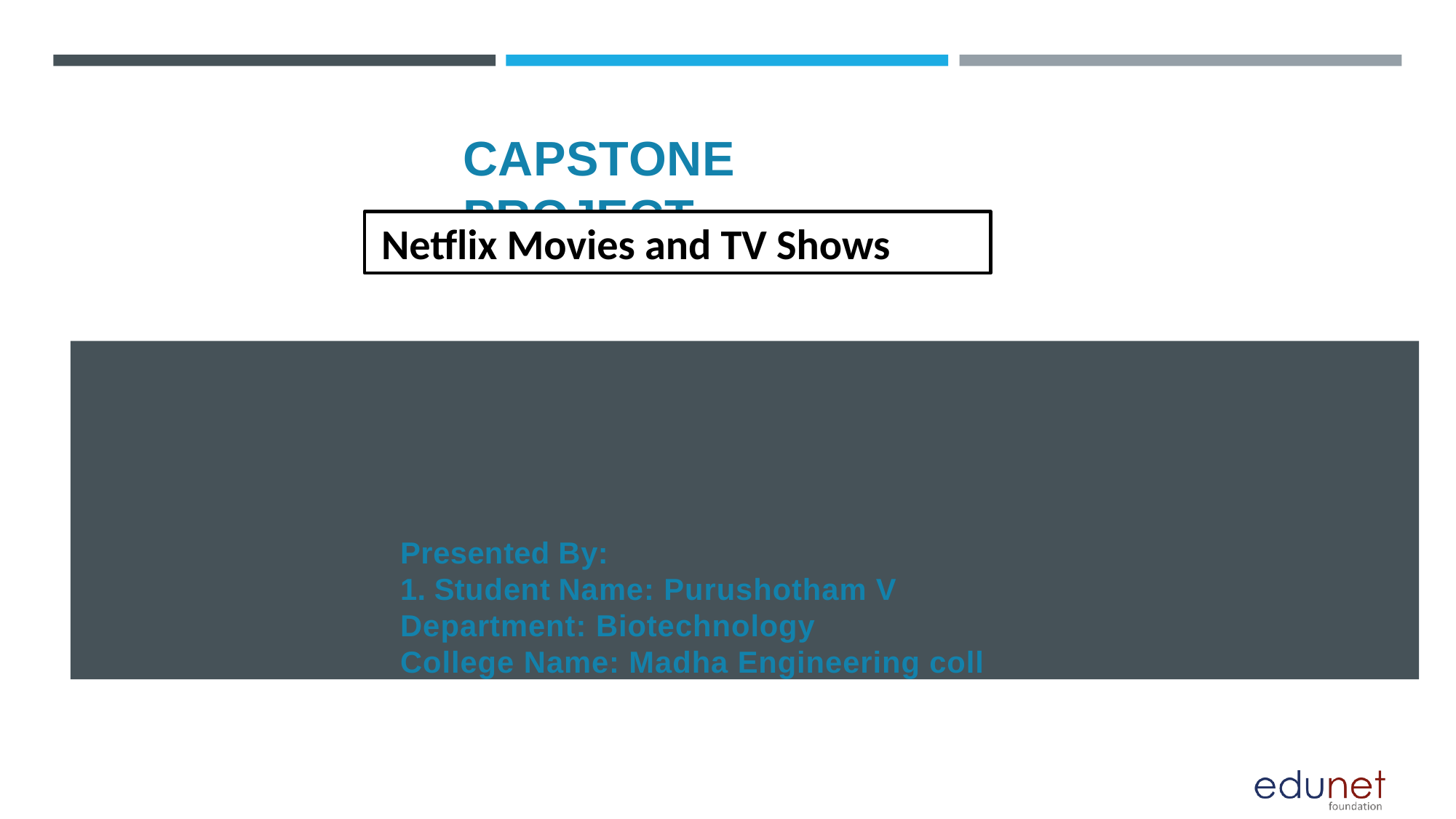

# CAPSTONE PROJECT
 Netflix Movies and TV Shows

Presented By:
1. Student Name: Purushotham V
Department: Biotechnology
College Name: Madha Engineering coll